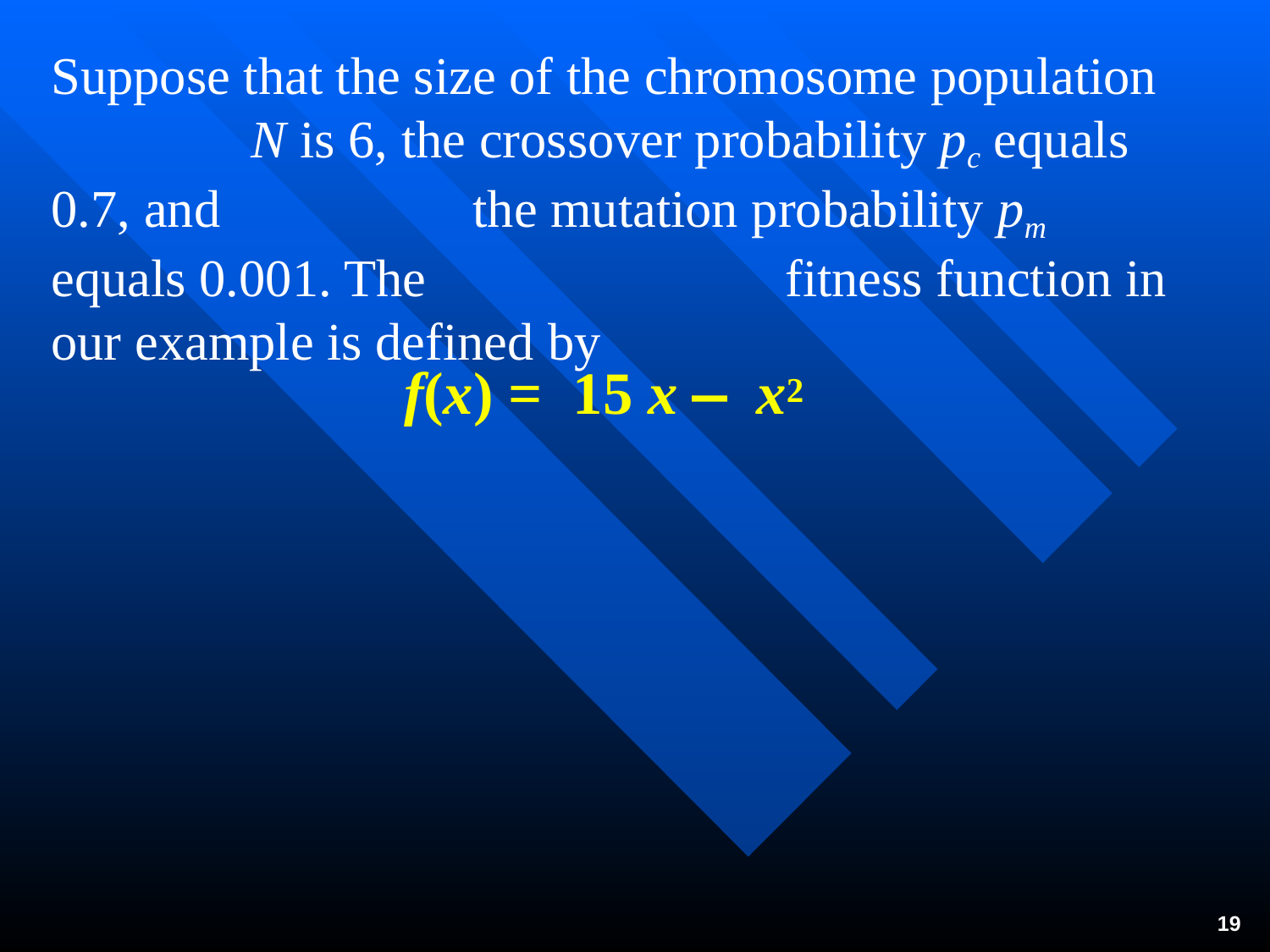

Suppose that the size of the chromosome population                  N is 6, the crossover probability pc equals 0.7, and                   the mutation probability pm equals 0.001. The                           fitness function in our example is defined by
f(x) =  15 x – x2